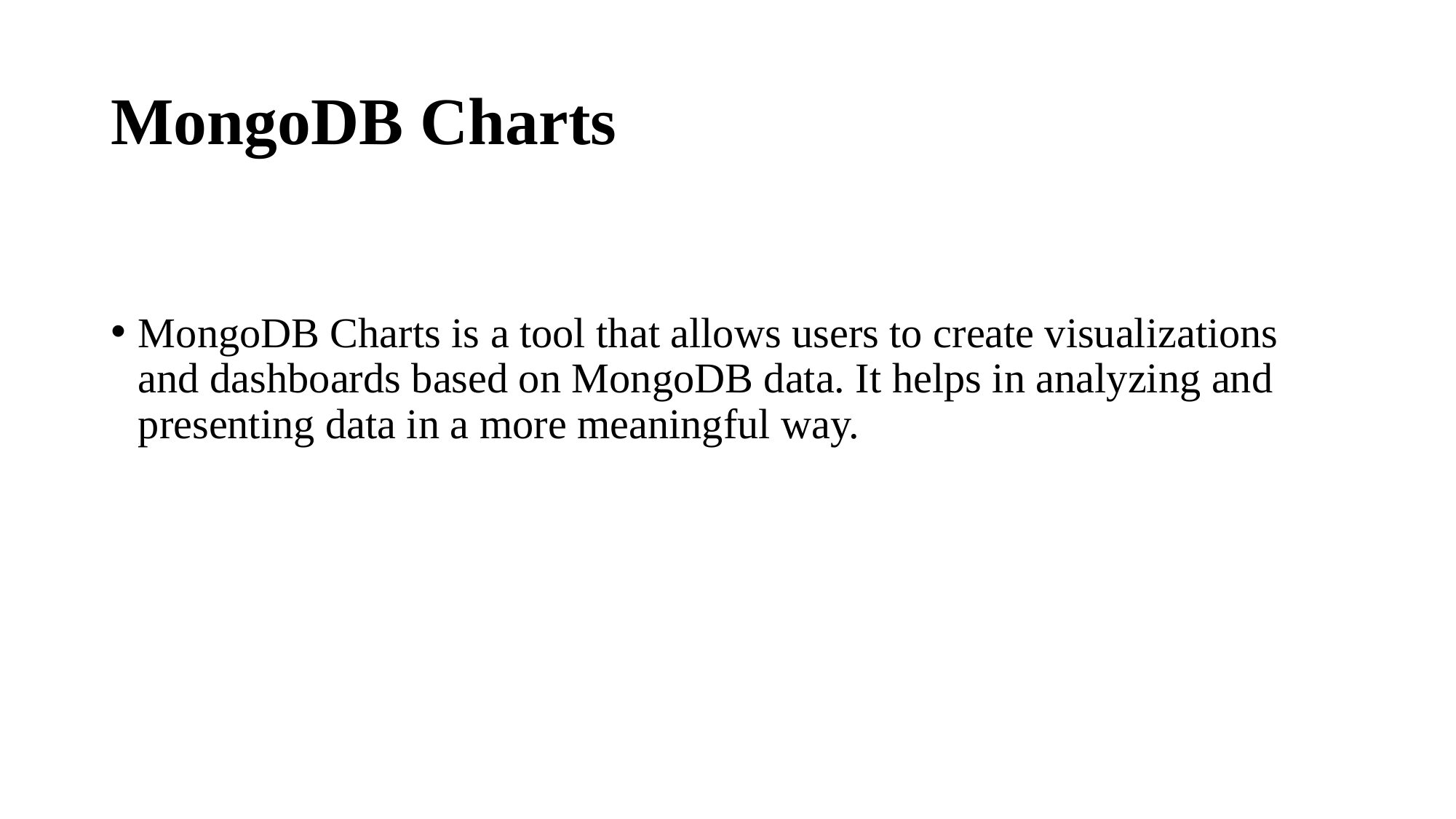

# MongoDB Charts
MongoDB Charts is a tool that allows users to create visualizations and dashboards based on MongoDB data. It helps in analyzing and presenting data in a more meaningful way.